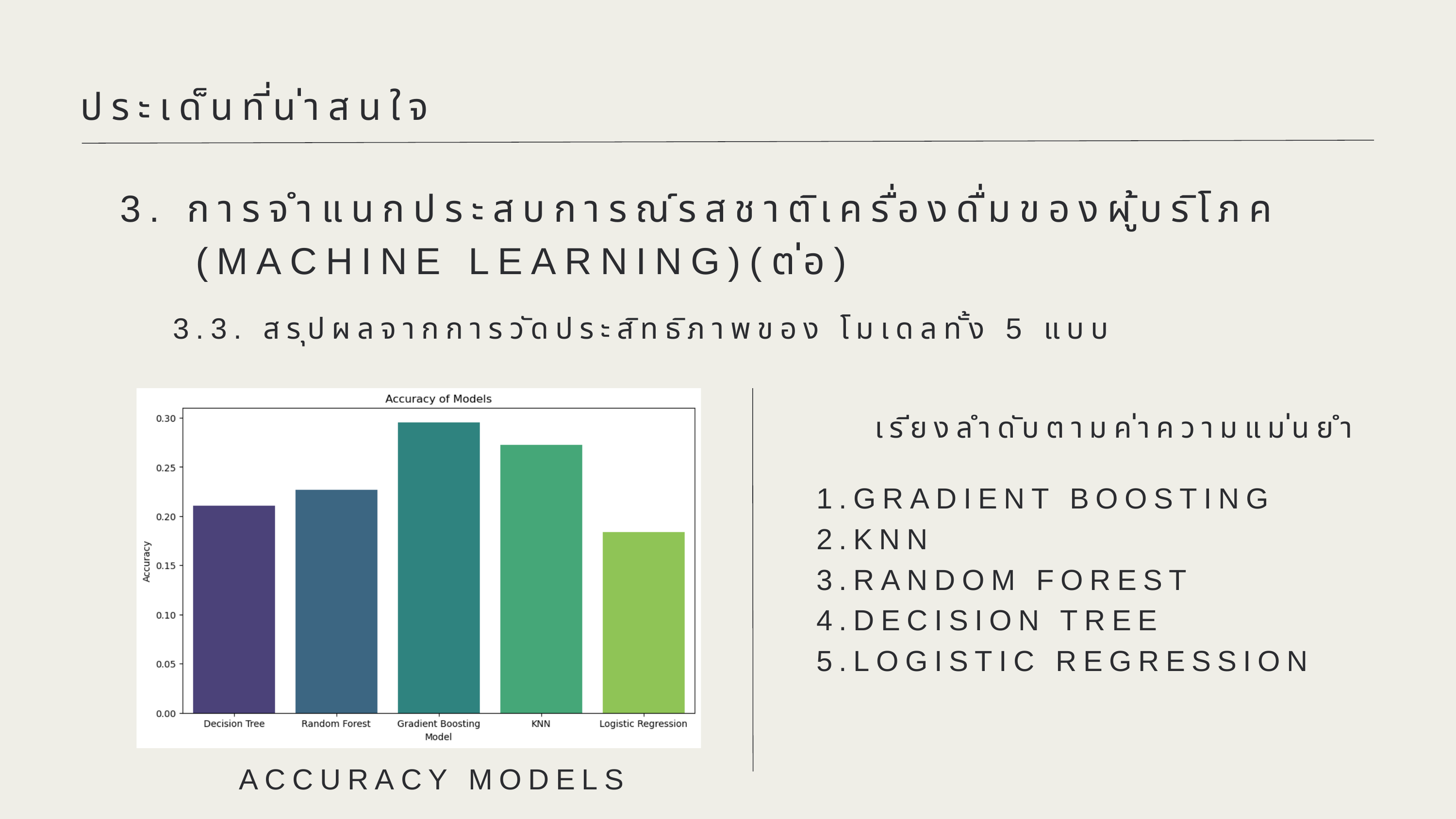

ประเด็นที่น่าสนใจ

3. การจำแนกประสบการณ์รสชาติเครื่องดื่มของผู้บริโภค
    (MACHINE LEARNING)(ต่อ)
3.3. สรุปผลจากการวัดประสิทธิภาพของ โมเดลทั้ง 5 แบบ

เรียงลำดับตามค่าความแม่นยำ
1.GRADIENT BOOSTING
2.KNN
3.RANDOM FOREST
4.DECISION TREE
5.LOGISTIC REGRESSION
ACCURACY MODELS